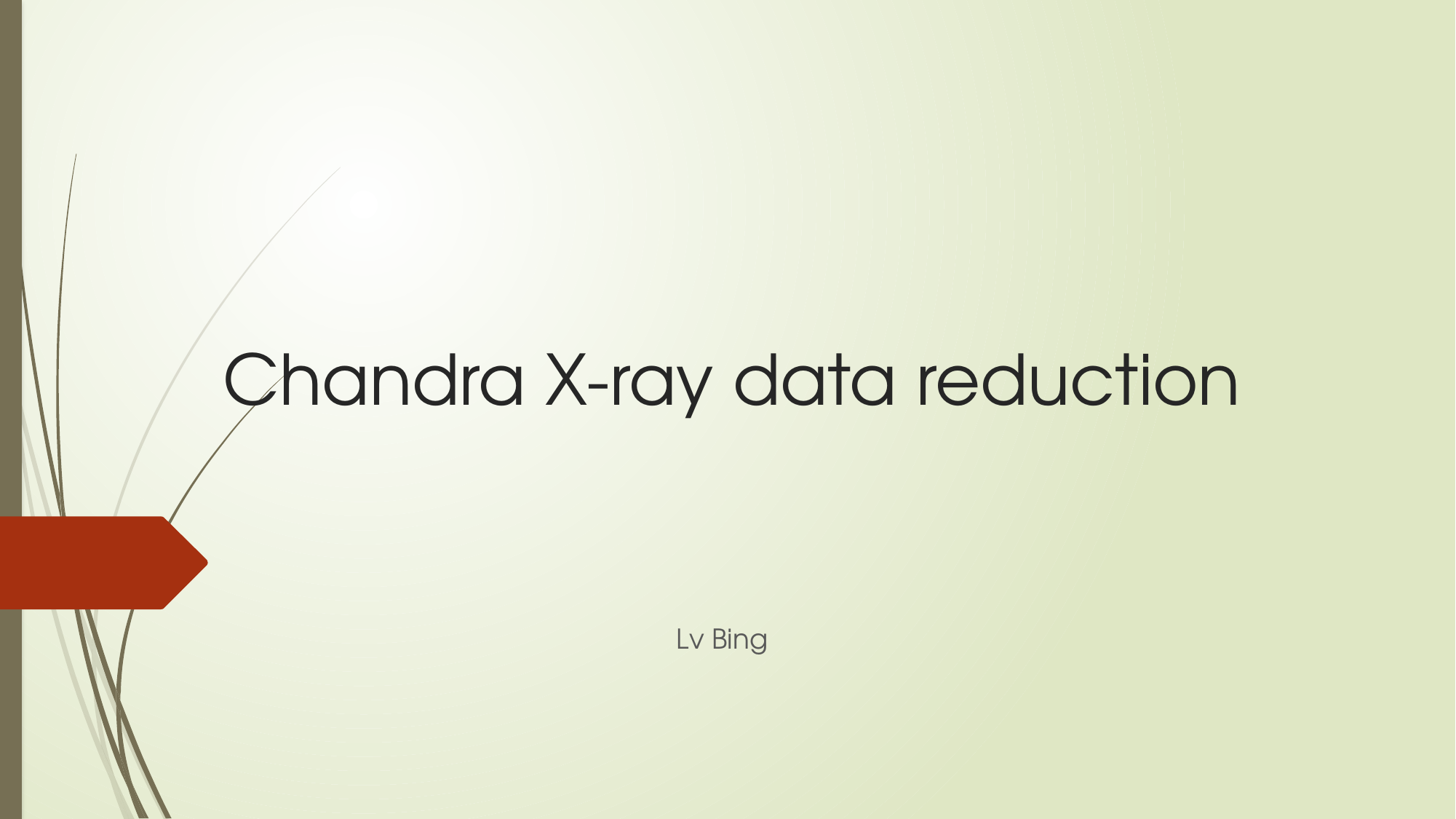

# Chandra X-ray data reduction

Lv Bing